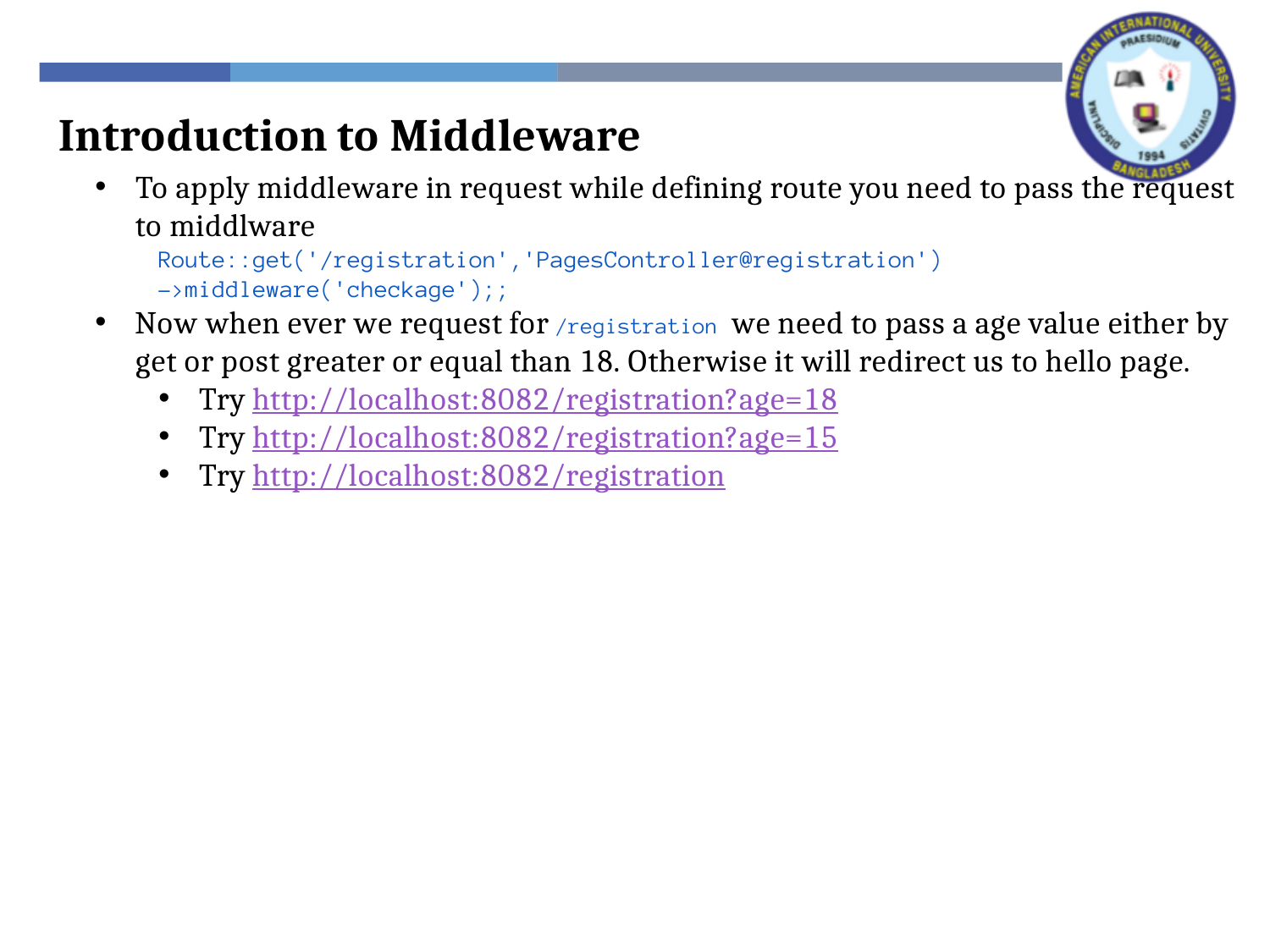

Introduction to Middleware

To apply middleware in request while defining route you need to pass the request to middlware
Route::get('/registration','PagesController@registration')
->middleware('checkage');;
Now when ever we request for /registration we need to pass a age value either by get or post greater or equal than 18. Otherwise it will redirect us to hello page.
Try http://localhost:8082/registration?age=18
Try http://localhost:8082/registration?age=15
Try http://localhost:8082/registration